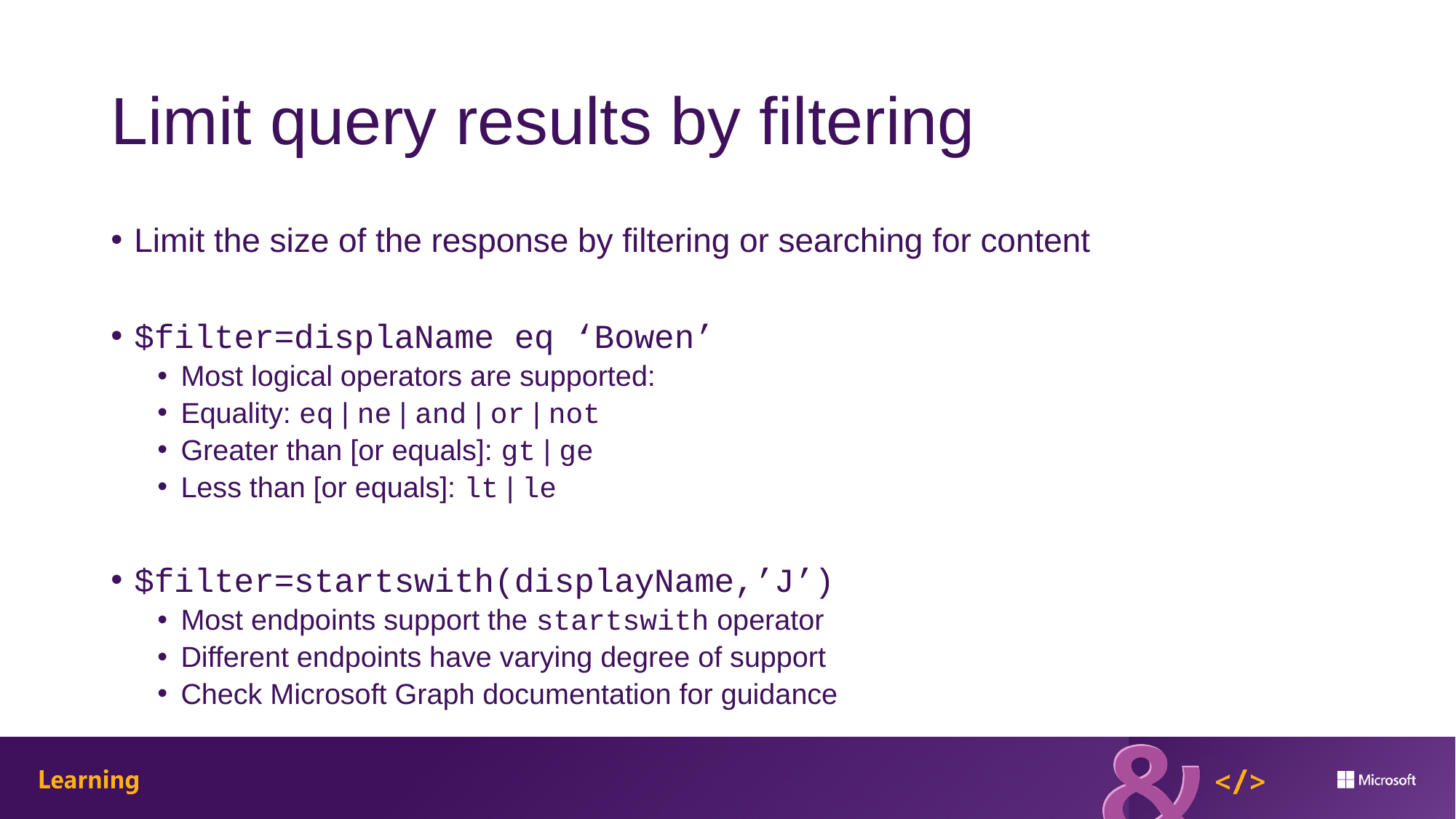

# Limit query results by filtering
Limit the size of the response by filtering or searching for content

$filter=displaName eq ‘Bowen’
Most logical operators are supported:
Equality: eq | ne | and | or | not
Greater than [or equals]: gt | ge
Less than [or equals]: lt | le

$filter=startswith(displayName,’J’)
Most endpoints support the startswith operator
Different endpoints have varying degree of support
Check Microsoft Graph documentation for guidance